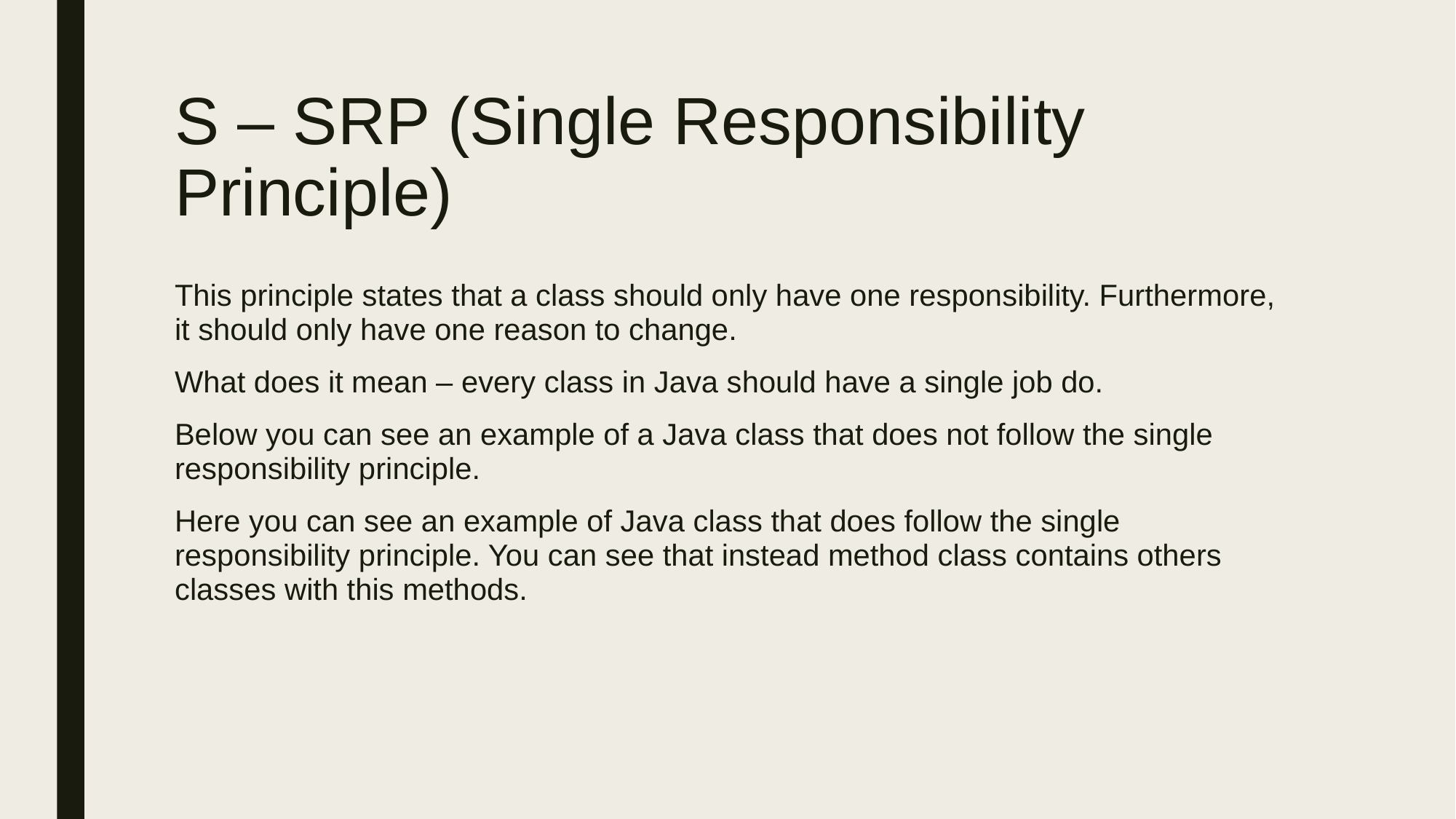

# S – SRP (Single Responsibility Principle)
This principle states that a class should only have one responsibility. Furthermore, it should only have one reason to change.
What does it mean – every class in Java should have a single job do.
Below you can see an example of a Java class that does not follow the single responsibility principle.
Here you can see an example of Java class that does follow the single responsibility principle. You can see that instead method class contains others classes with this methods.